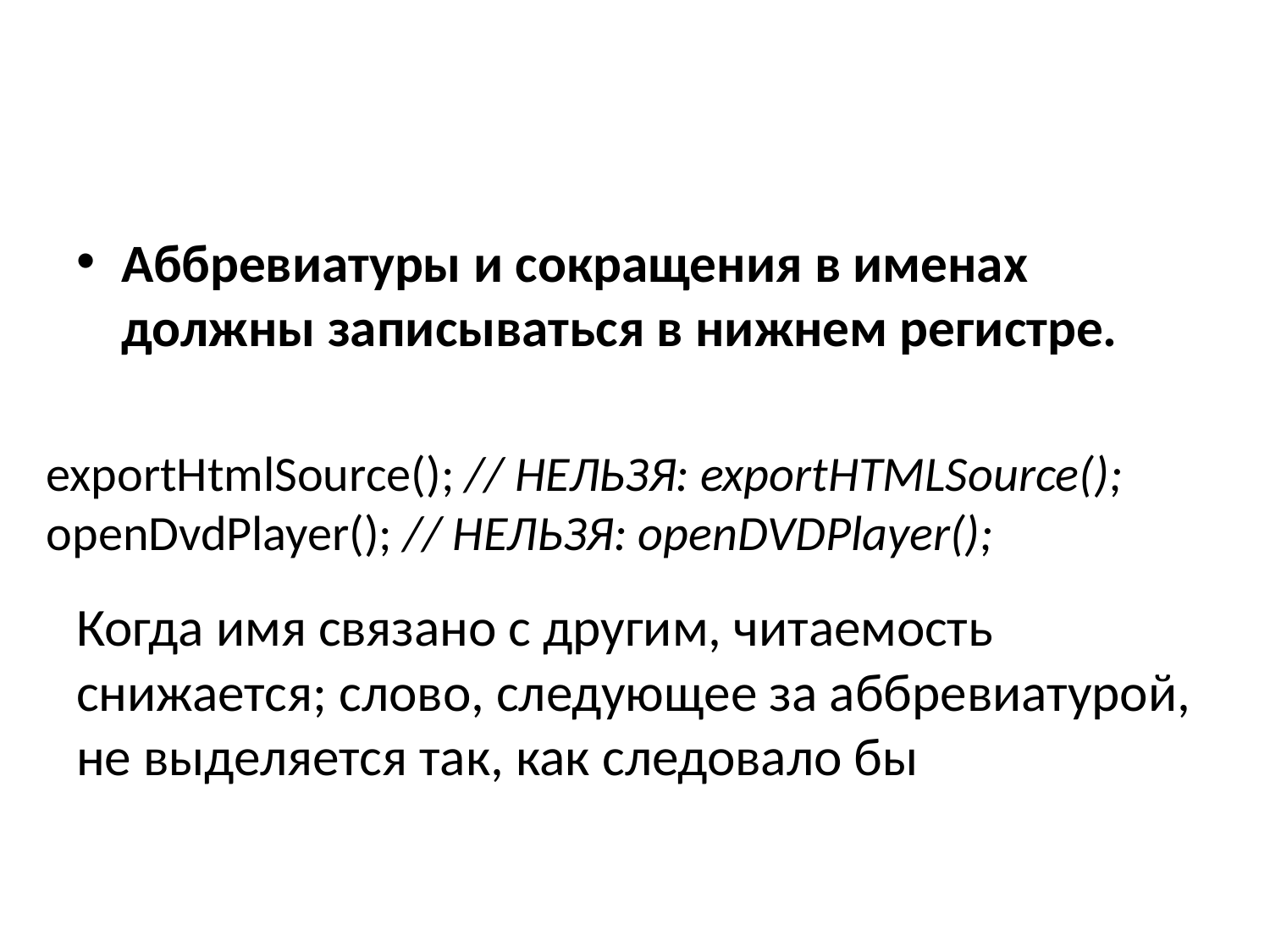

#
Аббревиатуры и сокращения в именах должны записываться в нижнем регистре.

Когда имя связано с другим, читаемость снижается; слово, следующее за аббревиатурой, не выделяется так, как следовало бы
exportHtmlSource(); // НЕЛЬЗЯ: exportHTMLSource(); openDvdPlayer(); // НЕЛЬЗЯ: openDVDPlayer();